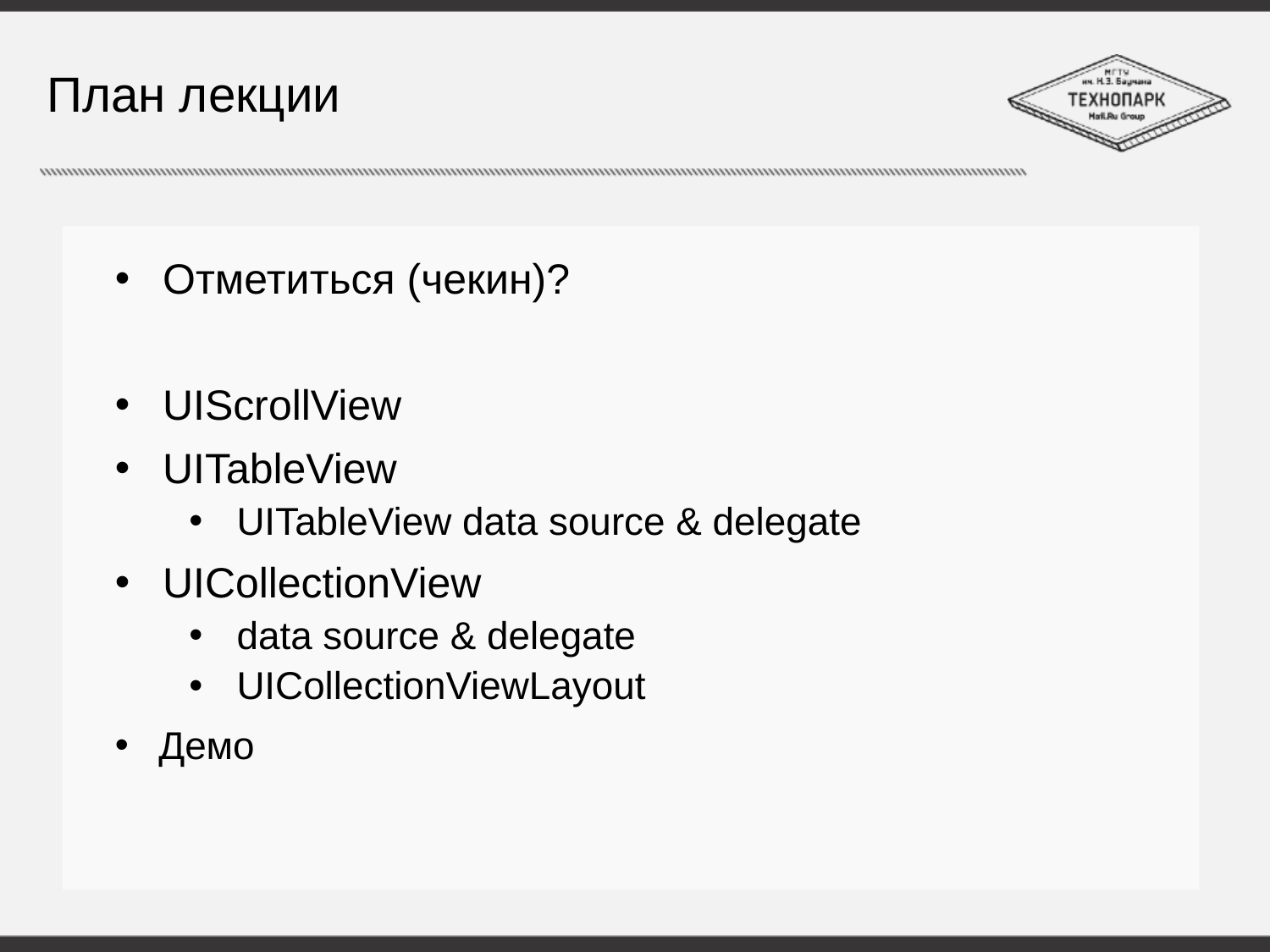

# План лекции
Отметиться (чекин)?

UIScrollView
UITableView
UITableView data source & delegate
UICollectionView
data source & delegate
UICollectionViewLayout
Демо
2